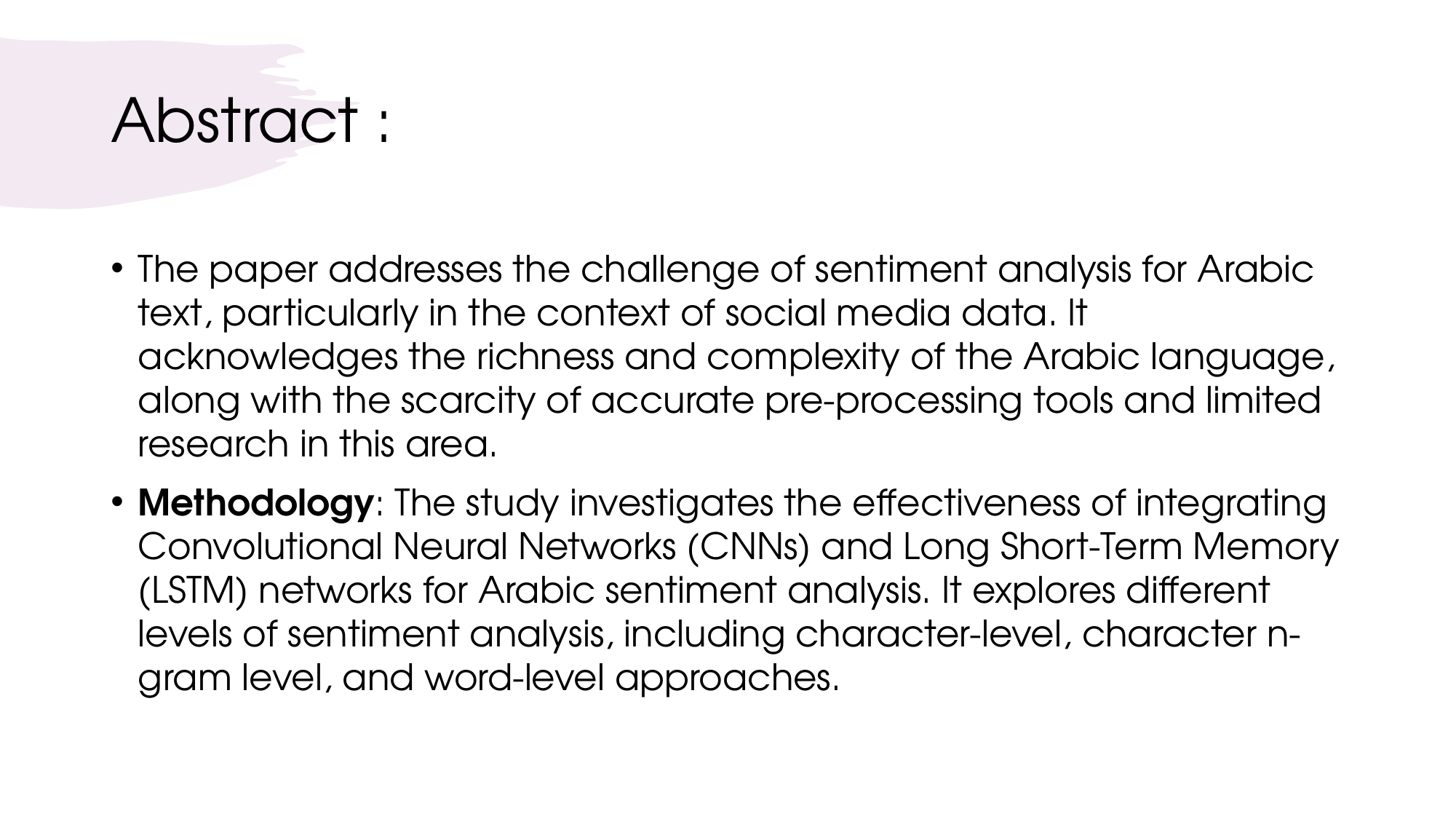

# Abstract :
The paper addresses the challenge of sentiment analysis for Arabic text, particularly in the context of social media data. It acknowledges the richness and complexity of the Arabic language, along with the scarcity of accurate pre-processing tools and limited research in this area.
Methodology: The study investigates the effectiveness of integrating Convolutional Neural Networks (CNNs) and Long Short-Term Memory (LSTM) networks for Arabic sentiment analysis. It explores different levels of sentiment analysis, including character-level, character n-gram level, and word-level approaches.